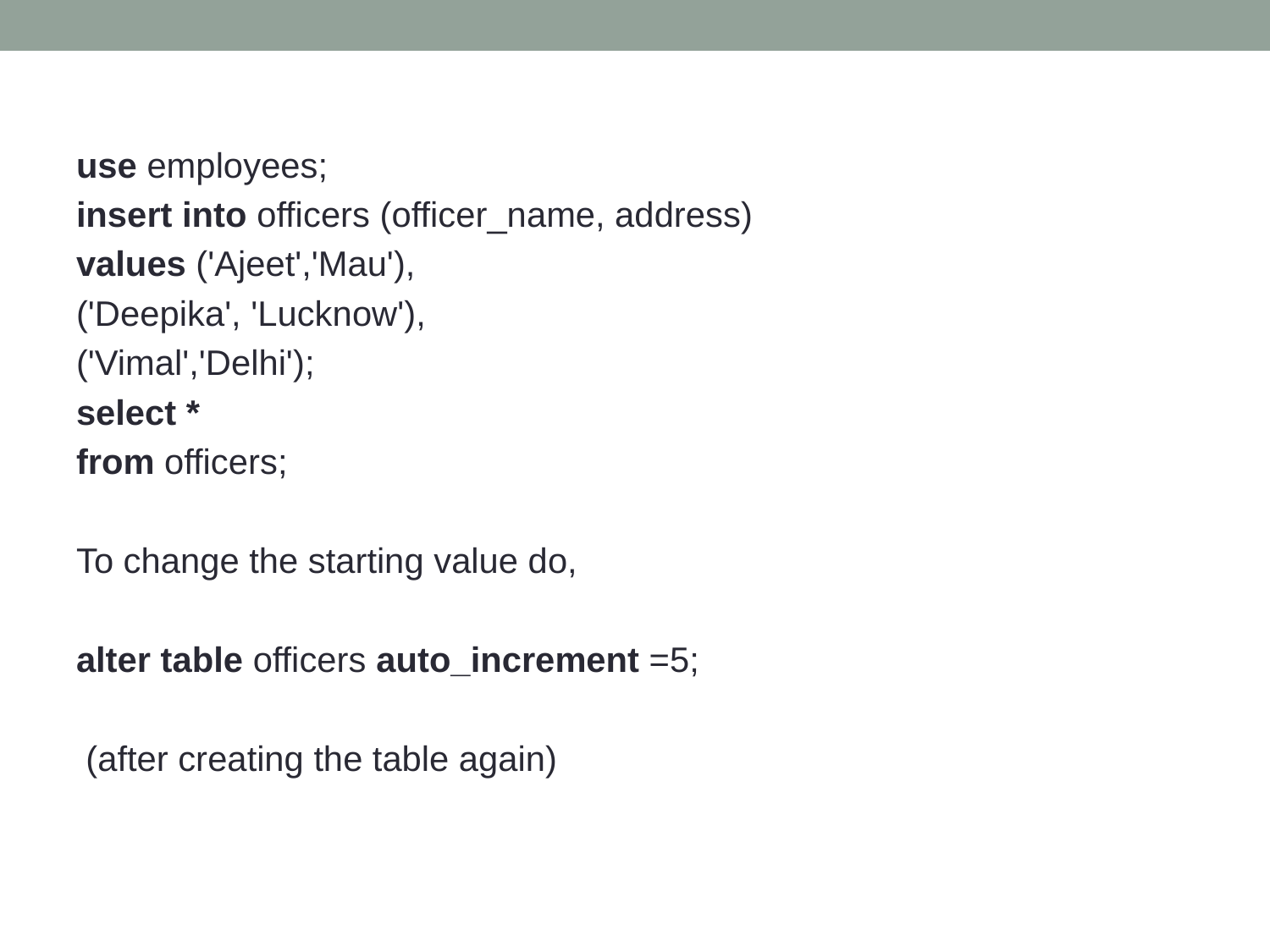

use employees;
insert into officers (officer_name, address)
values ('Ajeet','Mau'),
('Deepika', 'Lucknow'),
('Vimal','Delhi');
select *
from officers;

To change the starting value do,

alter table officers auto_increment =5;

 (after creating the table again)